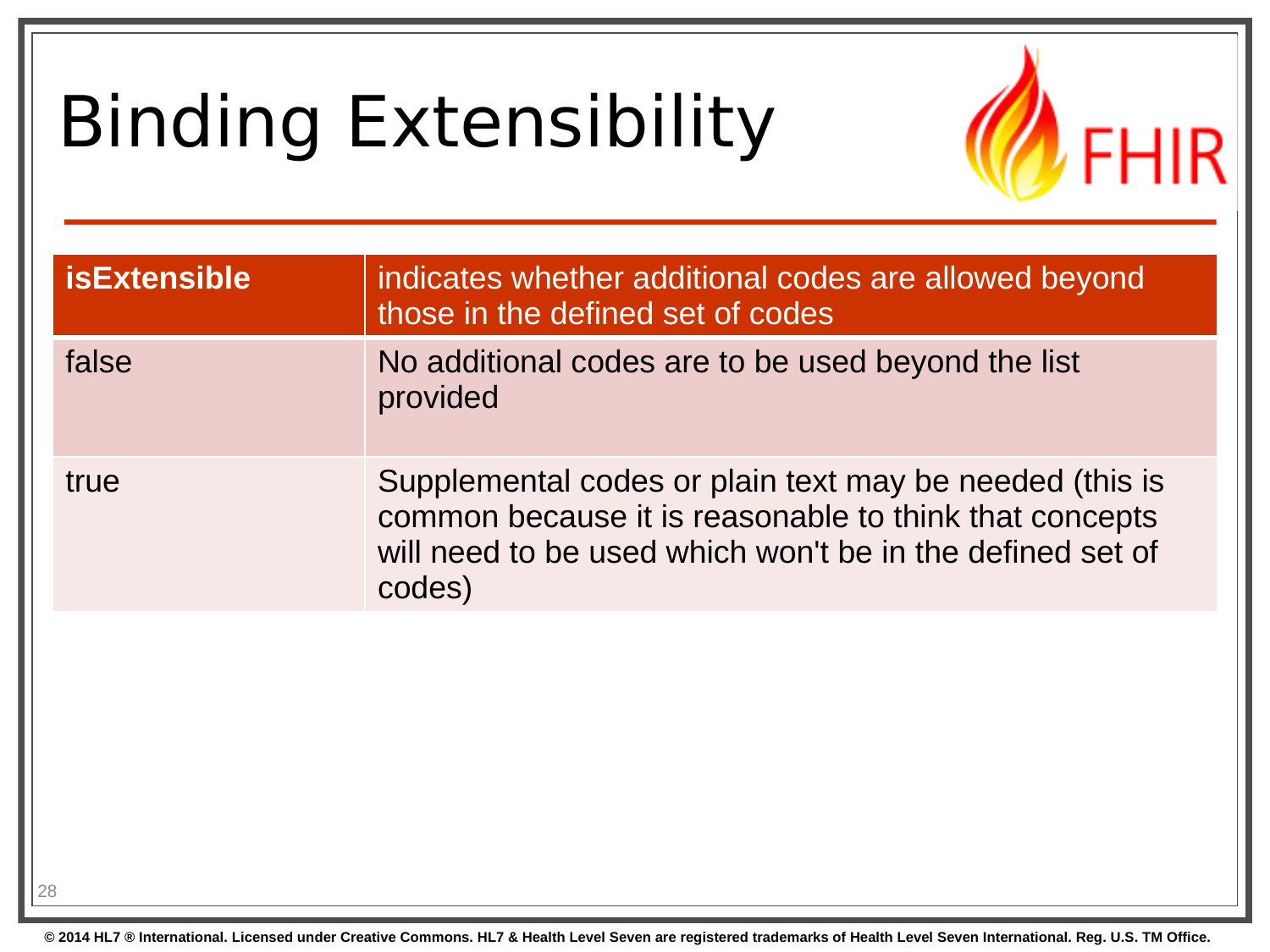

# Binding Extensibility
| isExtensible | indicates whether additional codes are allowed beyond those in the defined set of codes |
| --- | --- |
| false | No additional codes are to be used beyond the list provided |
| true | Supplemental codes or plain text may be needed (this is common because it is reasonable to think that concepts will need to be used which won't be in the defined set of codes) |
28